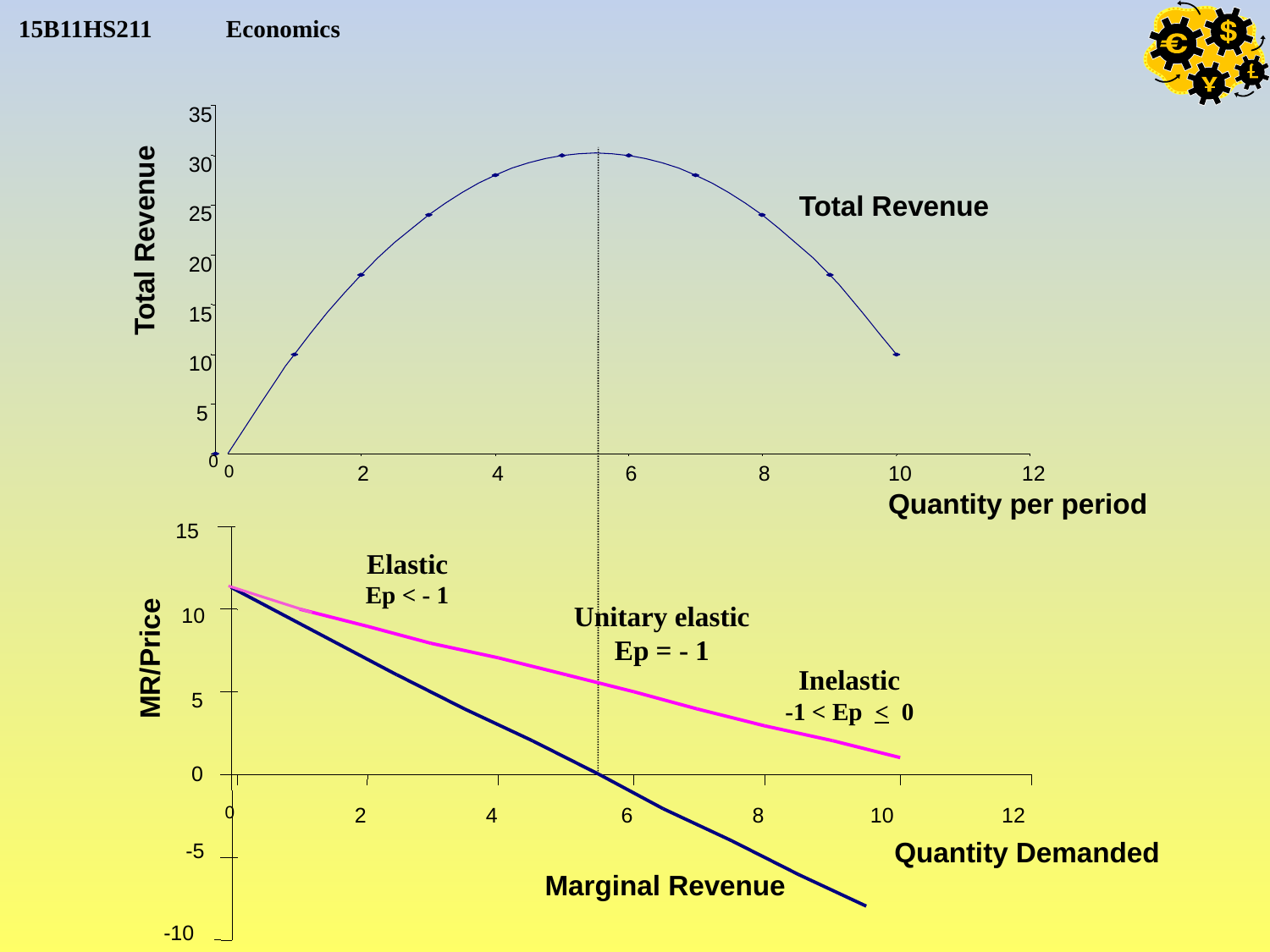

35

30

Total Revenue
25

Total Revenue
20

15

10

5

0

0
2
4
6
8
10
12
Quantity per period
15

Elastic
Ep < - 1

Unitary elastic
Ep = - 1
10

MR/Price

Inelastic
-1 < Ep  <  0

5

0

0
2
4
6
8
10
12

Quantity Demanded
-5

Marginal Revenue

-10